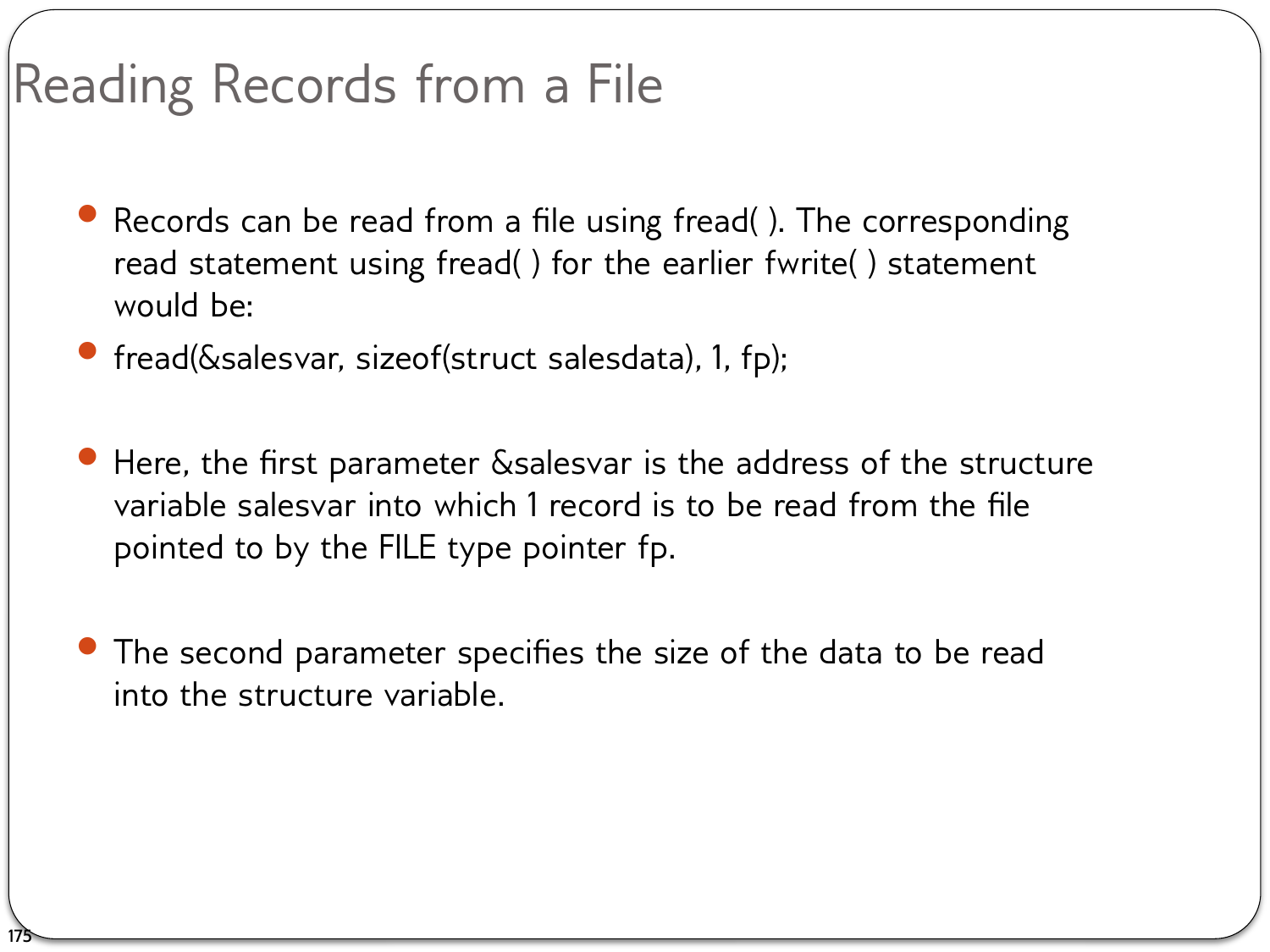

# Reading Records from a File
Records can be read from a file using fread( ). The corresponding read statement using fread( ) for the earlier fwrite( ) statement would be:
fread(&salesvar, sizeof(struct salesdata), 1, fp);

Here, the first parameter &salesvar is the address of the structure variable salesvar into which 1 record is to be read from the file pointed to by the FILE type pointer fp.

The second parameter specifies the size of the data to be read into the structure variable.